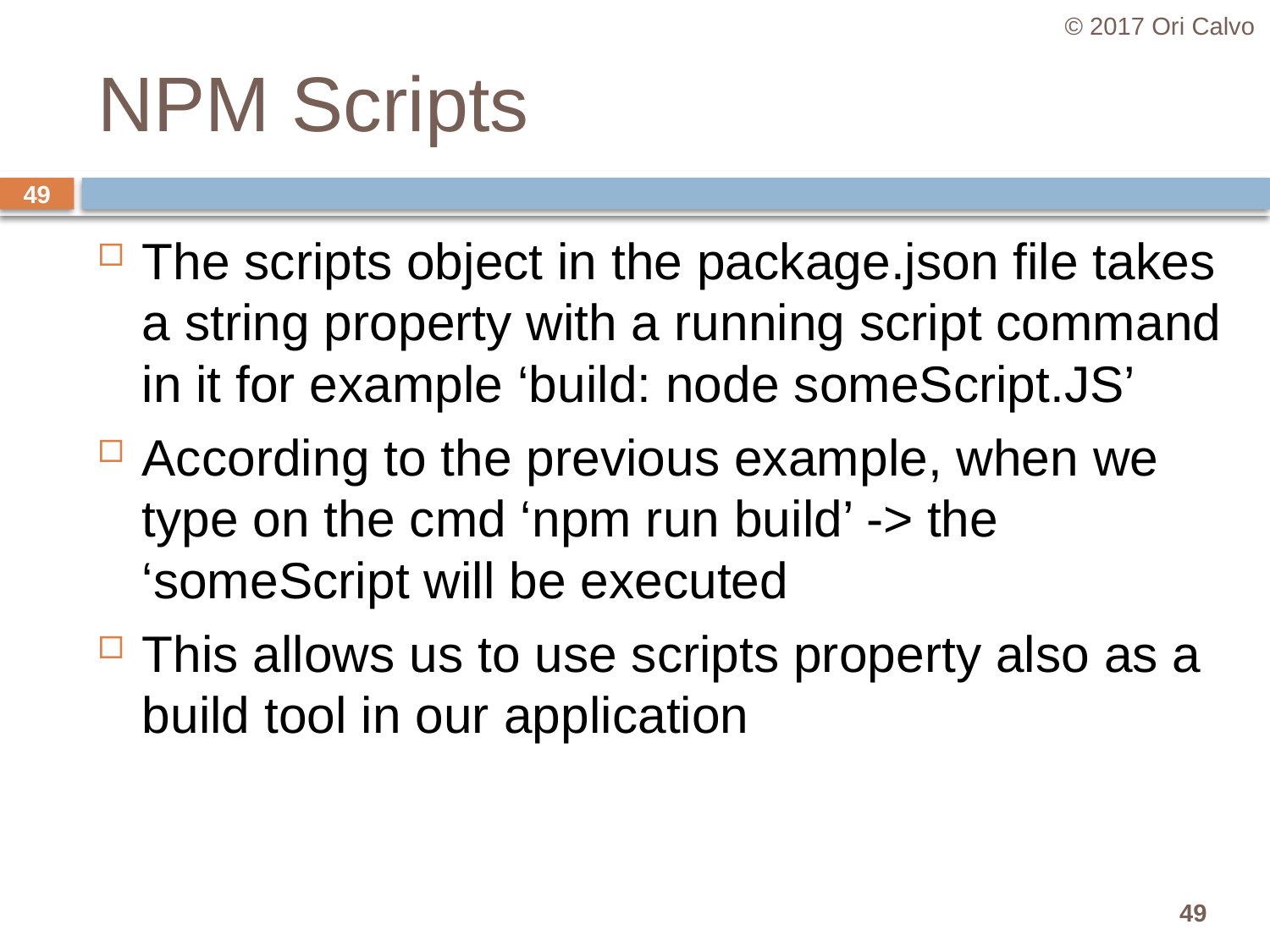

© 2017 Ori Calvo
# NPM Scripts
49
The scripts object in the package.json file takes a string property with a running script command in it for example ‘build: node someScript.JS’
According to the previous example, when we type on the cmd ‘npm run build’ -> the ‘someScript will be executed
This allows us to use scripts property also as a build tool in our application